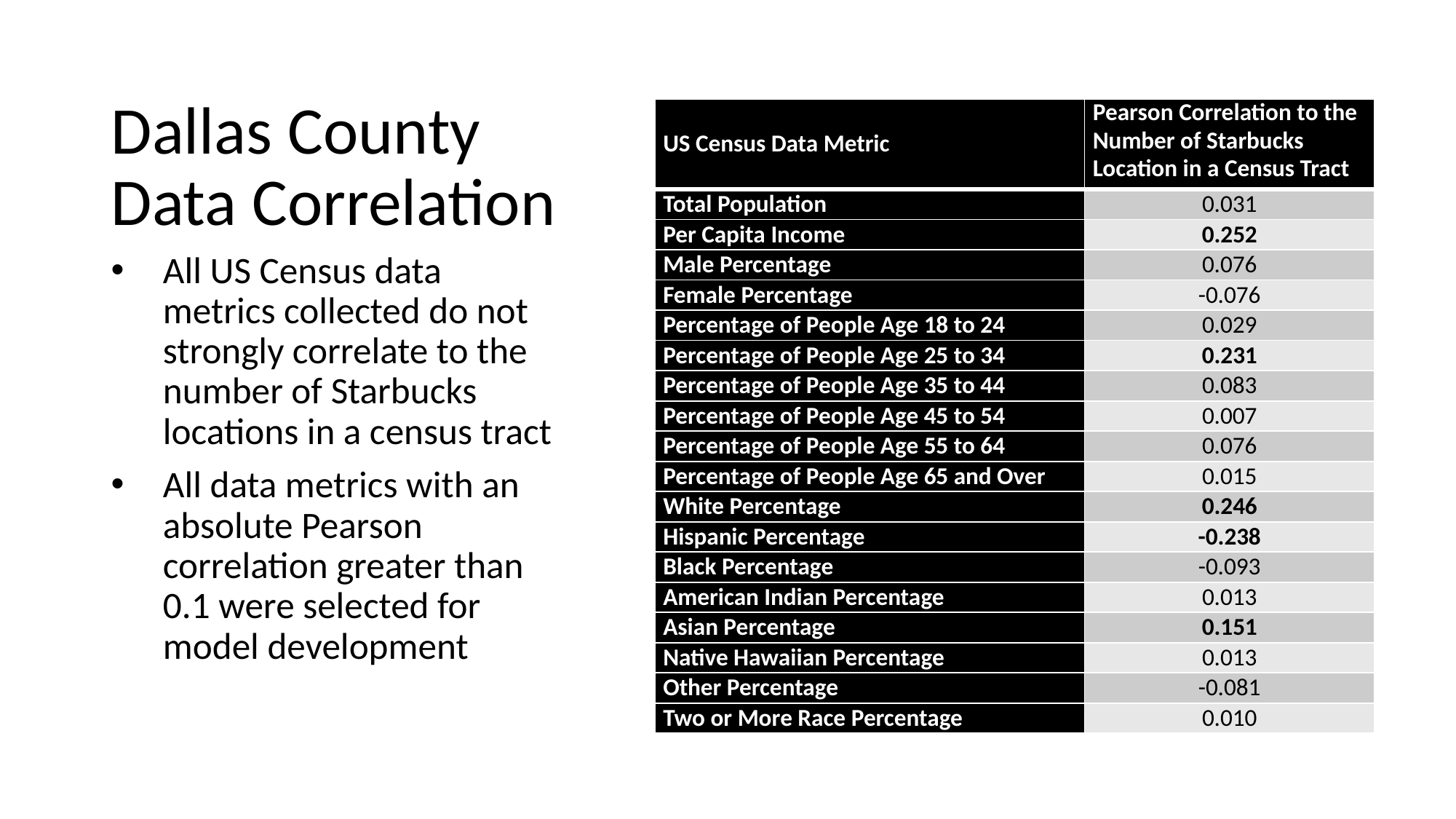

# Dallas County Data Correlation
| US Census Data Metric | Pearson Correlation to the Number of Starbucks Location in a Census Tract |
| --- | --- |
| Total Population | 0.031 |
| Per Capita Income | 0.252 |
| Male Percentage | 0.076 |
| Female Percentage | -0.076 |
| Percentage of People Age 18 to 24 | 0.029 |
| Percentage of People Age 25 to 34 | 0.231 |
| Percentage of People Age 35 to 44 | 0.083 |
| Percentage of People Age 45 to 54 | 0.007 |
| Percentage of People Age 55 to 64 | 0.076 |
| Percentage of People Age 65 and Over | 0.015 |
| White Percentage | 0.246 |
| Hispanic Percentage | -0.238 |
| Black Percentage | -0.093 |
| American Indian Percentage | 0.013 |
| Asian Percentage | 0.151 |
| Native Hawaiian Percentage | 0.013 |
| Other Percentage | -0.081 |
| Two or More Race Percentage | 0.010 |
All US Census data metrics collected do not strongly correlate to the number of Starbucks locations in a census tract
All data metrics with an absolute Pearson correlation greater than 0.1 were selected for model development